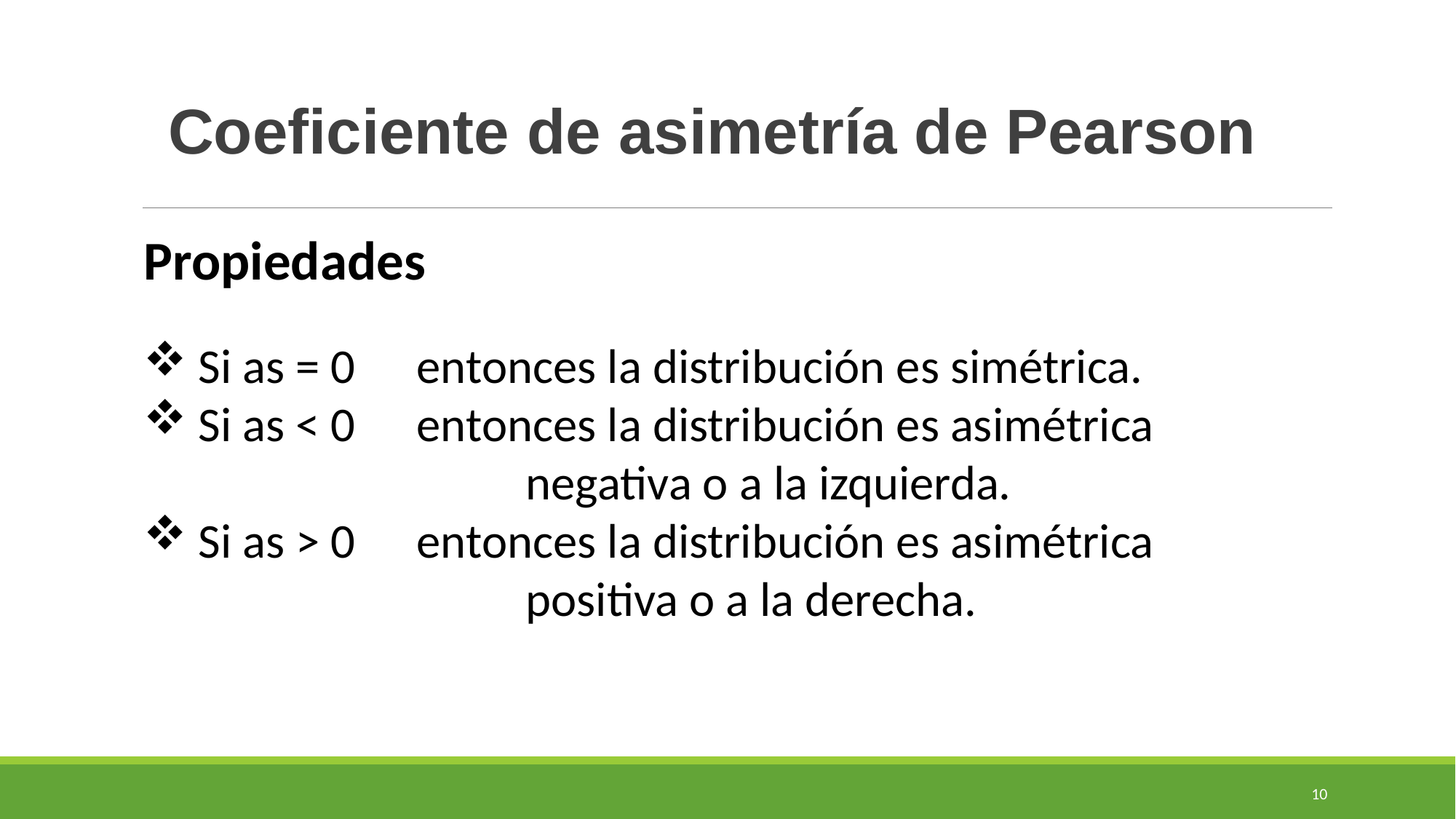

Coeficiente de asimetría de Pearson
Propiedades

Si as = 0  	entonces la distribución es simétrica.
Si as < 0  	entonces la distribución es asimétrica
	negativa o a la izquierda.
Si as > 0  	entonces la distribución es asimétrica
	positiva o a la derecha.
10